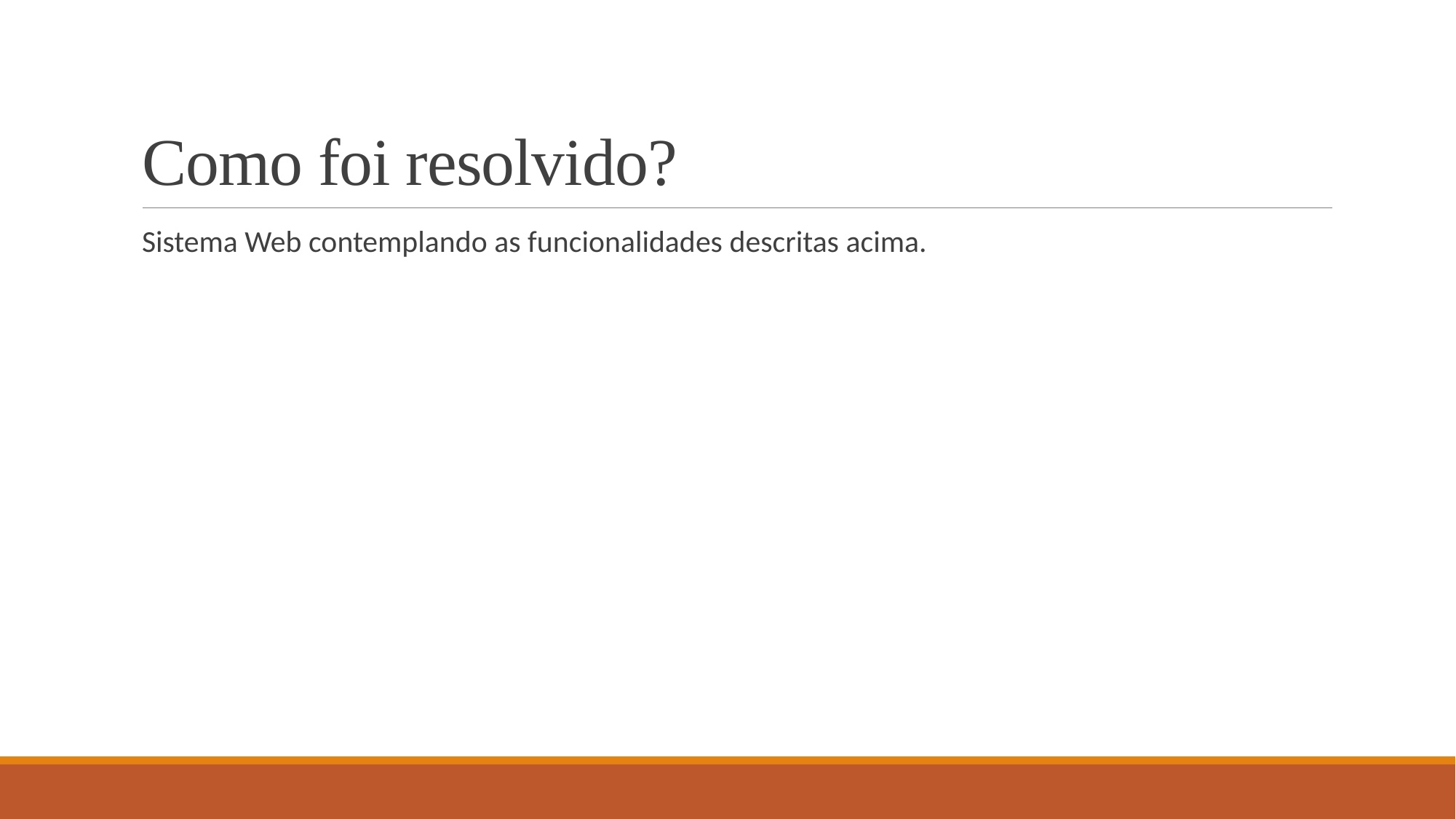

# Como foi resolvido?
Sistema Web contemplando as funcionalidades descritas acima.